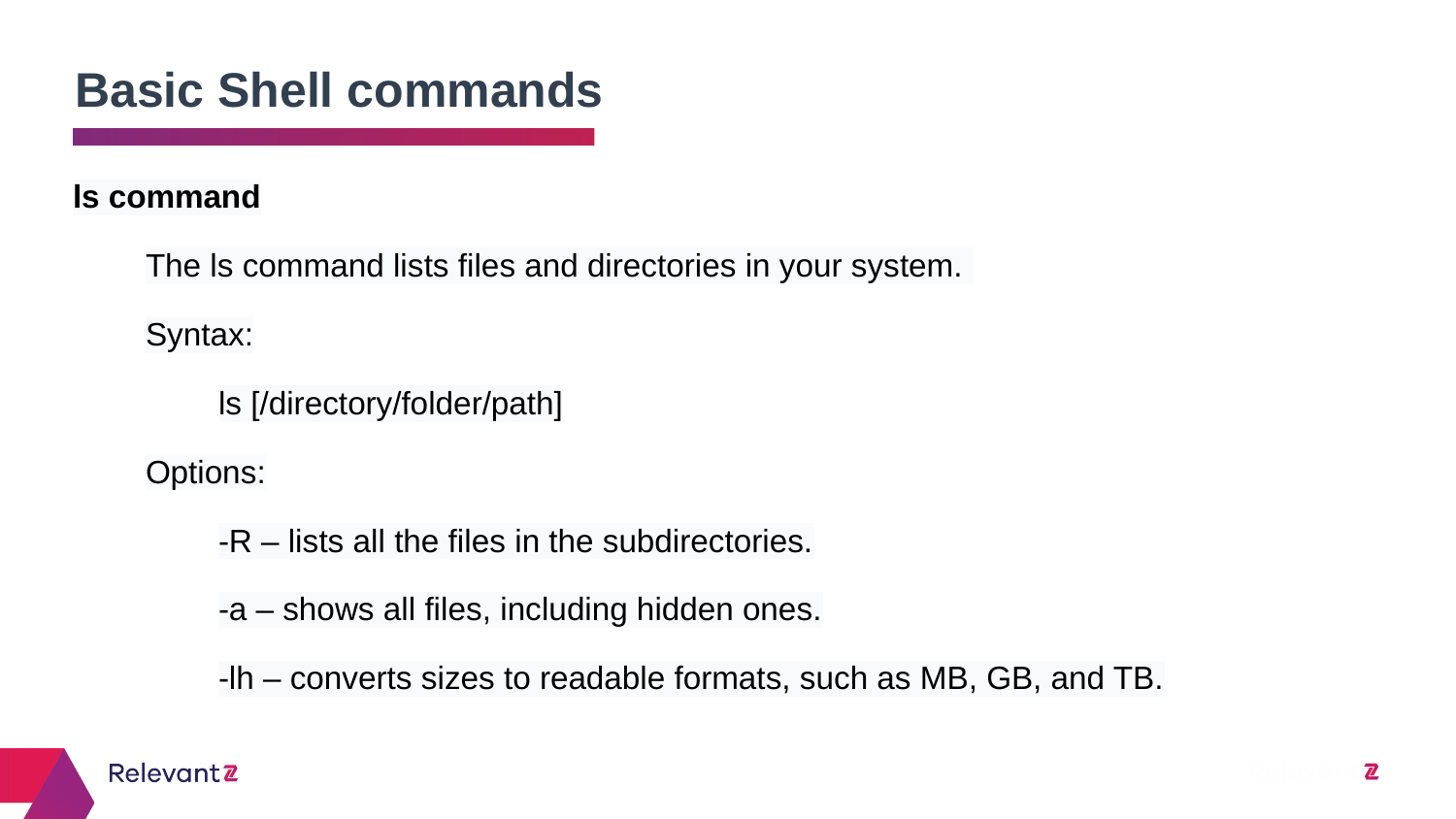

Basic Shell commands
# ls command
The ls command lists files and directories in your system.
Syntax:
ls [/directory/folder/path]
Options:
-R – lists all the files in the subdirectories.
-a – shows all files, including hidden ones.
-lh – converts sizes to readable formats, such as MB, GB, and TB.